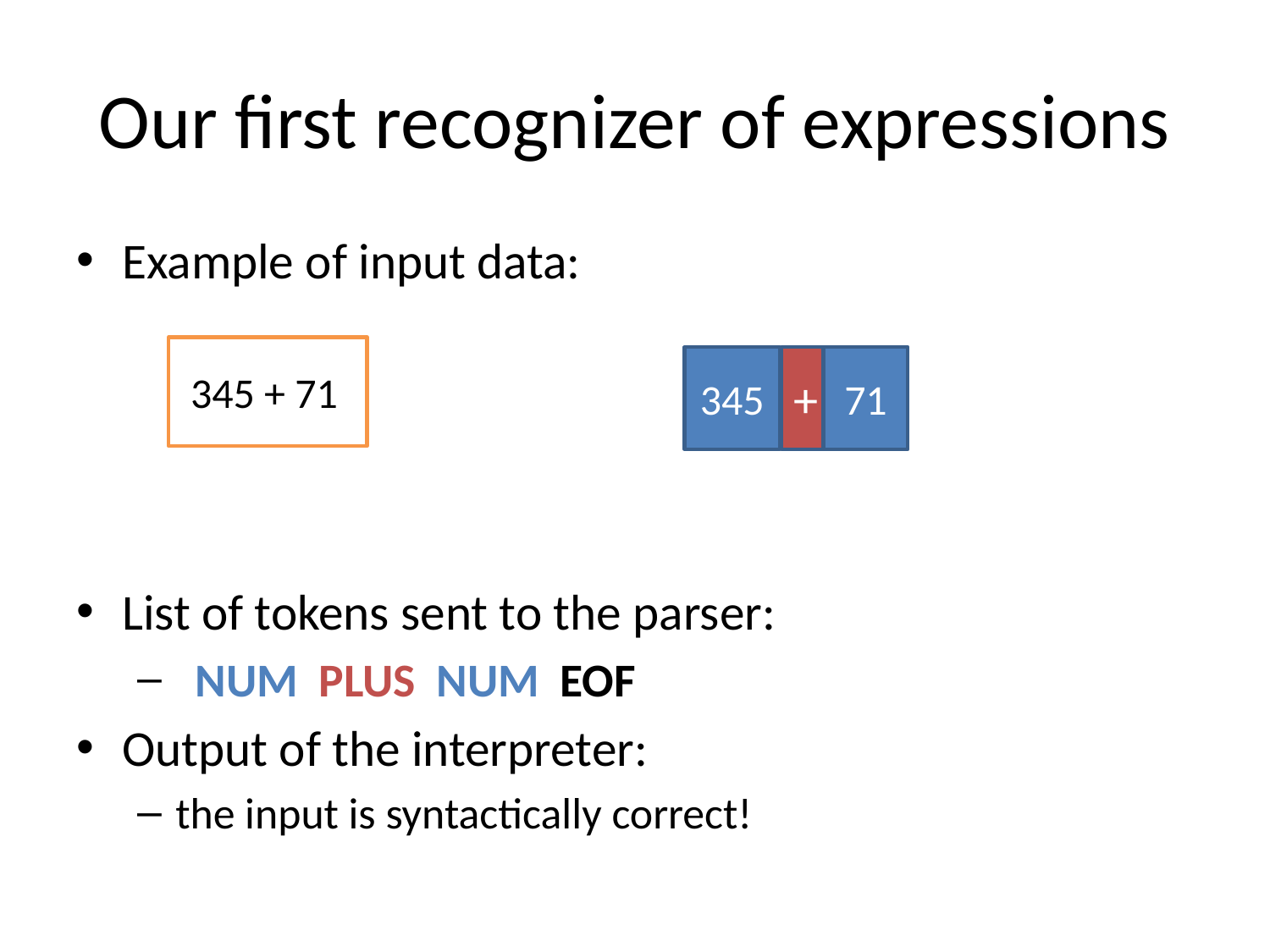

# Our first recognizer of expressions
Example of input data:

List of tokens sent to the parser:
  NUM  PLUS  NUM  EOF
Output of the interpreter:
the input is syntactically correct!

 345 + 71
345
+
71